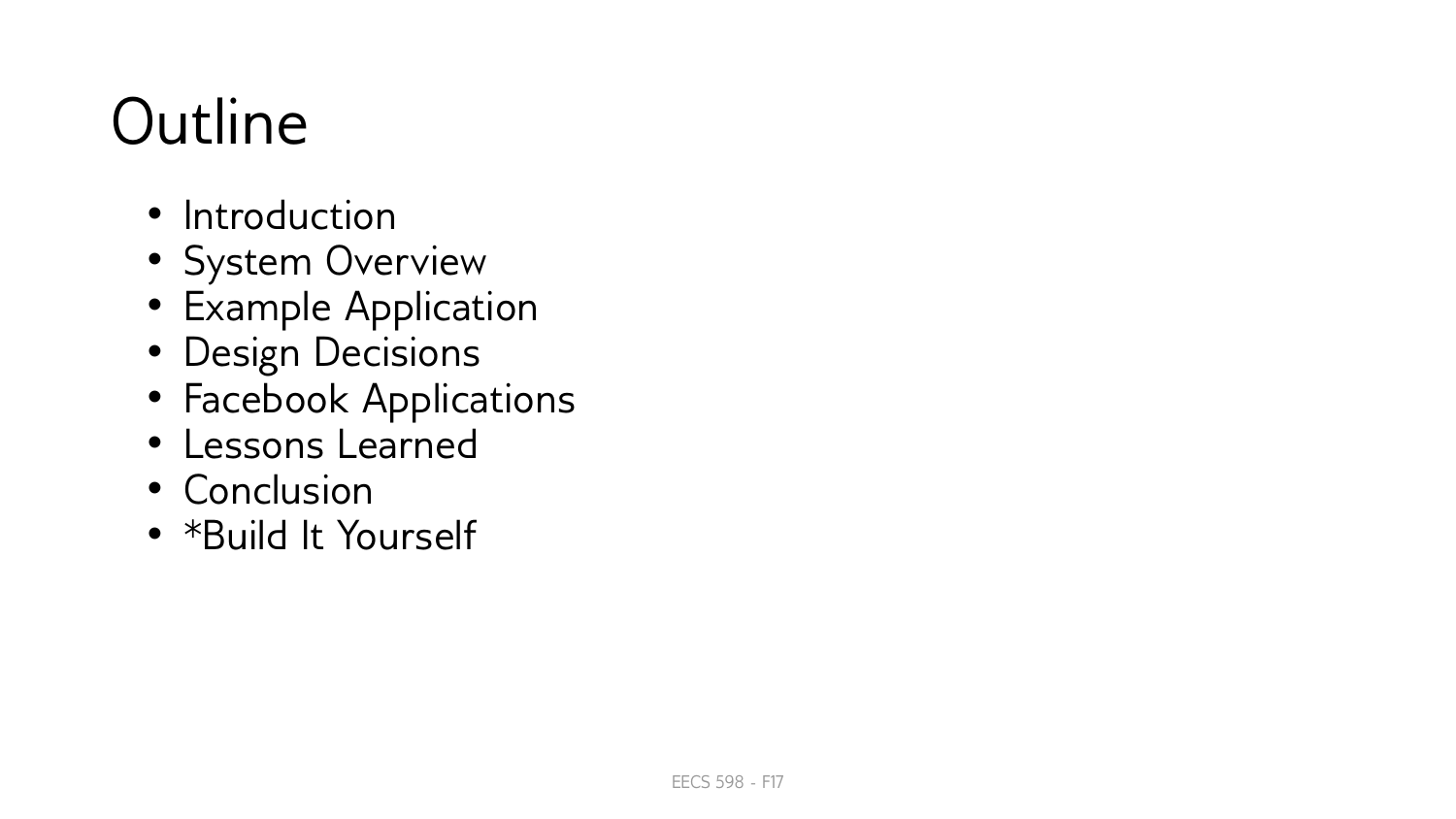

# Outline
Introduction
System Overview
Example Application
Design Decisions
Facebook Applications
Lessons Learned
Conclusion
*Build It Yourself
2